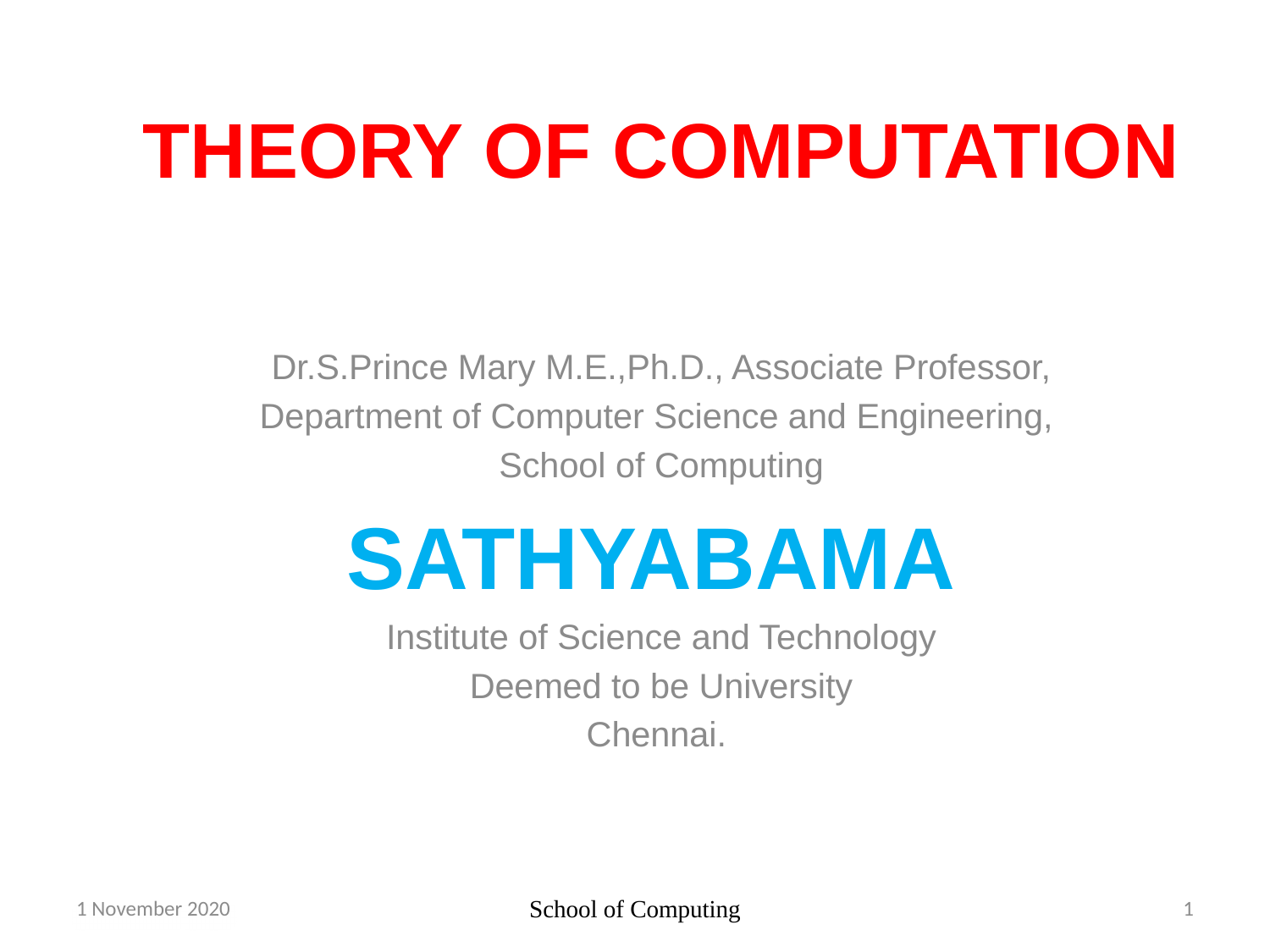

# THEORY OF COMPUTATION
Dr.S.Prince Mary M.E.,Ph.D., Associate Professor,
Department of Computer Science and Engineering,
School of Computing
SATHYABAMA
Institute of Science and Technology
Deemed to be University
Chennai.
1 November 2020
School of Computing
1